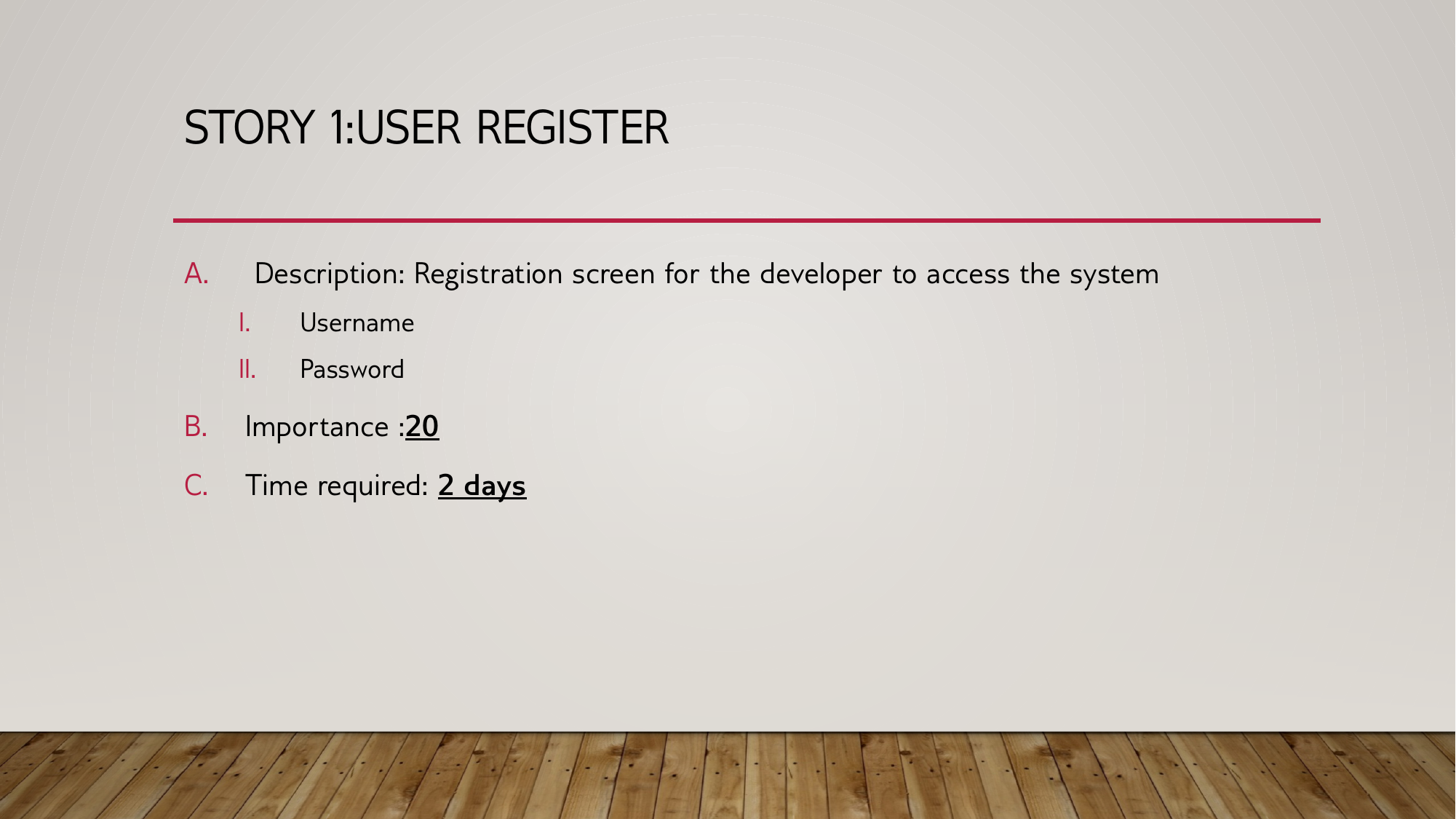

# Story 1:User Register
 Description: Registration screen for the developer to access the system
Username
Password
Importance :20
Time required: 2 days